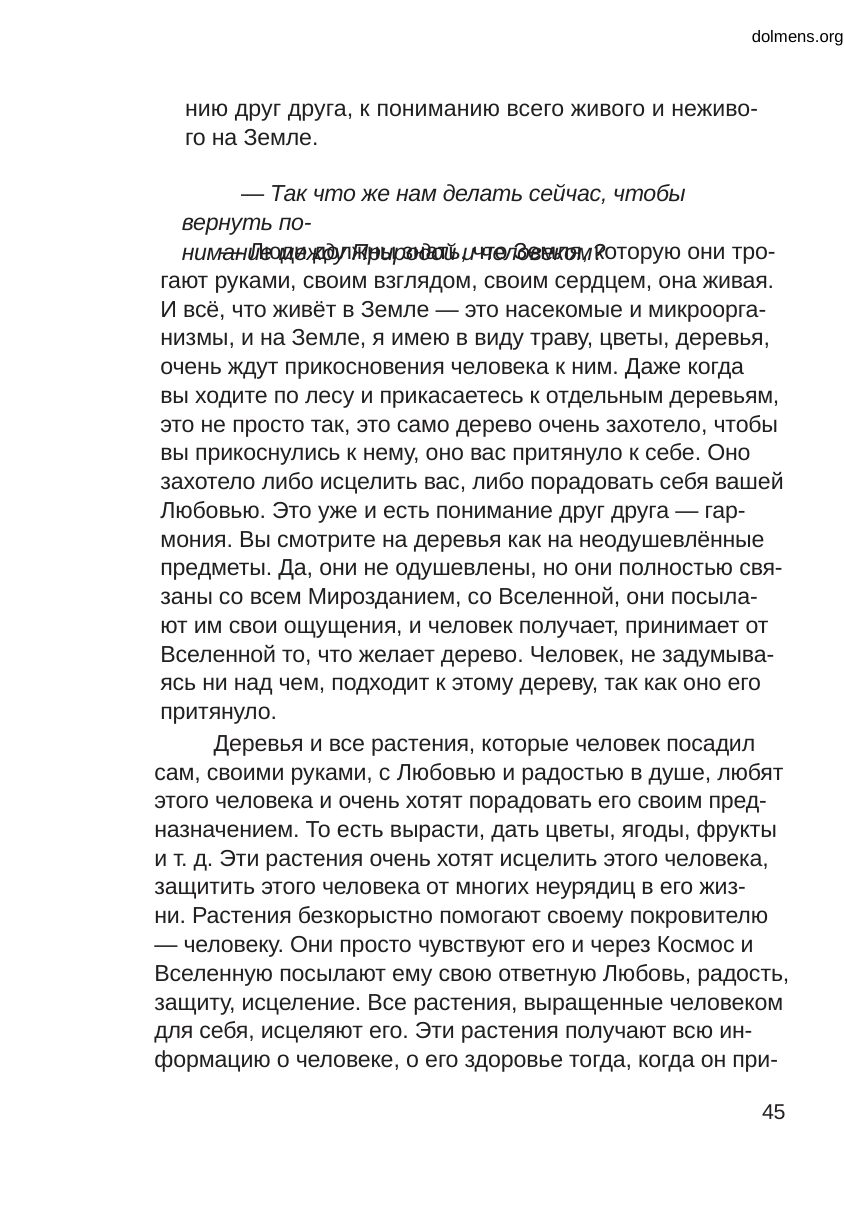

dolmens.org

нию друг друга, к пониманию всего живого и неживо-
го на Земле.

— Так что же нам делать сейчас, чтобы вернуть по-
нимание между Природой и человеком?

— Люди должны знать, что Земля, которую они тро-
гают руками, своим взглядом, своим сердцем, она живая.
И всё, что живёт в Земле — это насекомые и микроорга-
низмы, и на Земле, я имею в виду траву, цветы, деревья,
очень ждут прикосновения человека к ним. Даже когда
вы ходите по лесу и прикасаетесь к отдельным деревьям,
это не просто так, это само дерево очень захотело, чтобы
вы прикоснулись к нему, оно вас притянуло к себе. Оно
захотело либо исцелить вас, либо порадовать себя вашей
Любовью. Это уже и есть понимание друг друга — гар-
мония. Вы смотрите на деревья как на неодушевлённые
предметы. Да, они не одушевлены, но они полностью свя-
заны со всем Мирозданием, со Вселенной, они посыла-
ют им свои ощущения, и человек получает, принимает от
Вселенной то, что желает дерево. Человек, не задумыва-
ясь ни над чем, подходит к этому дереву, так как оно его
притянуло.

Деревья и все растения, которые человек посадил
сам, своими руками, с Любовью и радостью в душе, любят
этого человека и очень хотят порадовать его своим пред-
назначением. То есть вырасти, дать цветы, ягоды, фрукты
и т. д. Эти растения очень хотят исцелить этого человека,
защитить этого человека от многих неурядиц в его жиз-
ни. Растения безкорыстно помогают своему покровителю
— человеку. Они просто чувствуют его и через Космос и
Вселенную посылают ему свою ответную Любовь, радость,
защиту, исцеление. Все растения, выращенные человеком
для себя, исцеляют его. Эти растения получают всю ин-
формацию о человеке, о его здоровье тогда, когда он при-

45